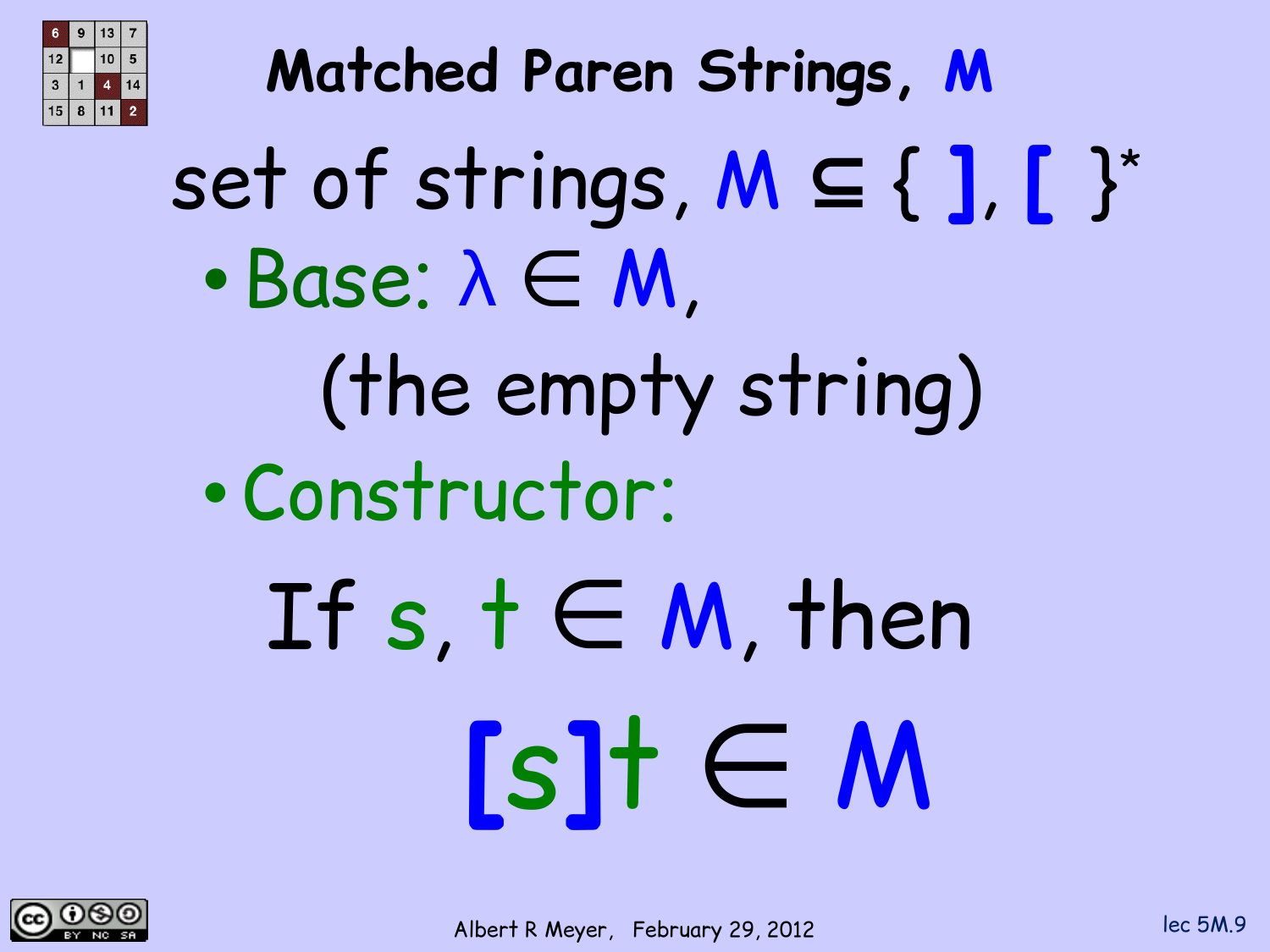

# Matched Paren Strings, M
set of strings, M ⊆ { ], [ }*
Base: λ ∈ M,
     (the empty string)
Constructor:
If s, t ∈ M, then
[s]t ∈ M
lec 5M.9